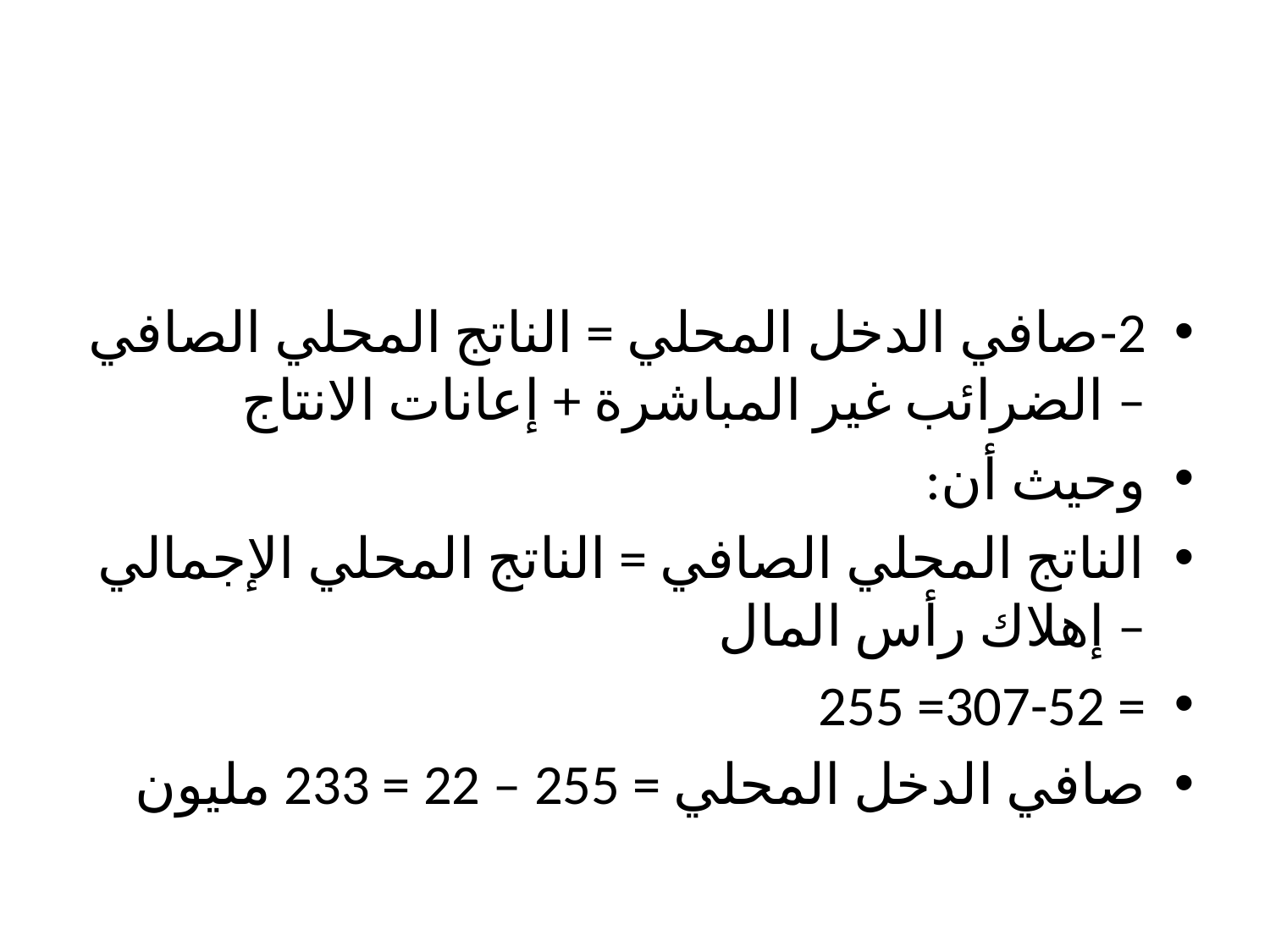

#

2-	صافي الدخل المحلي = الناتج المحلي الصافي – الضرائب غير المباشرة + إعانات الانتاج
وحيث أن:
الناتج المحلي الصافي = الناتج المحلي الإجمالي – إهلاك رأس المال
= 307-52= 255
صافي الدخل المحلي = 255 – 22 = 233 مليون